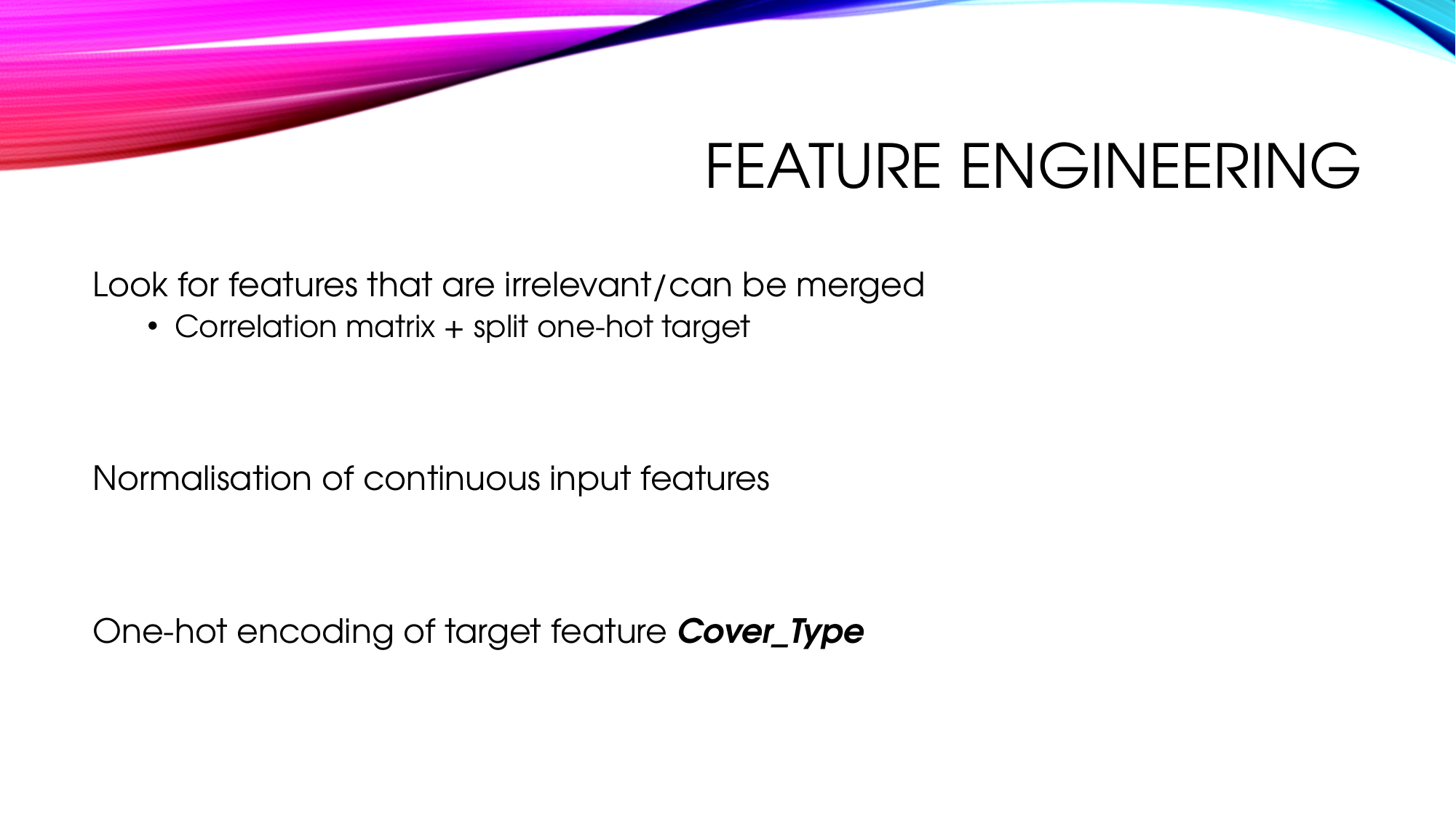

# Feature Engineering
Look for features that are irrelevant/can be merged
Correlation matrix + split one-hot target

Normalisation of continuous input features

One-hot encoding of target feature Cover_Type